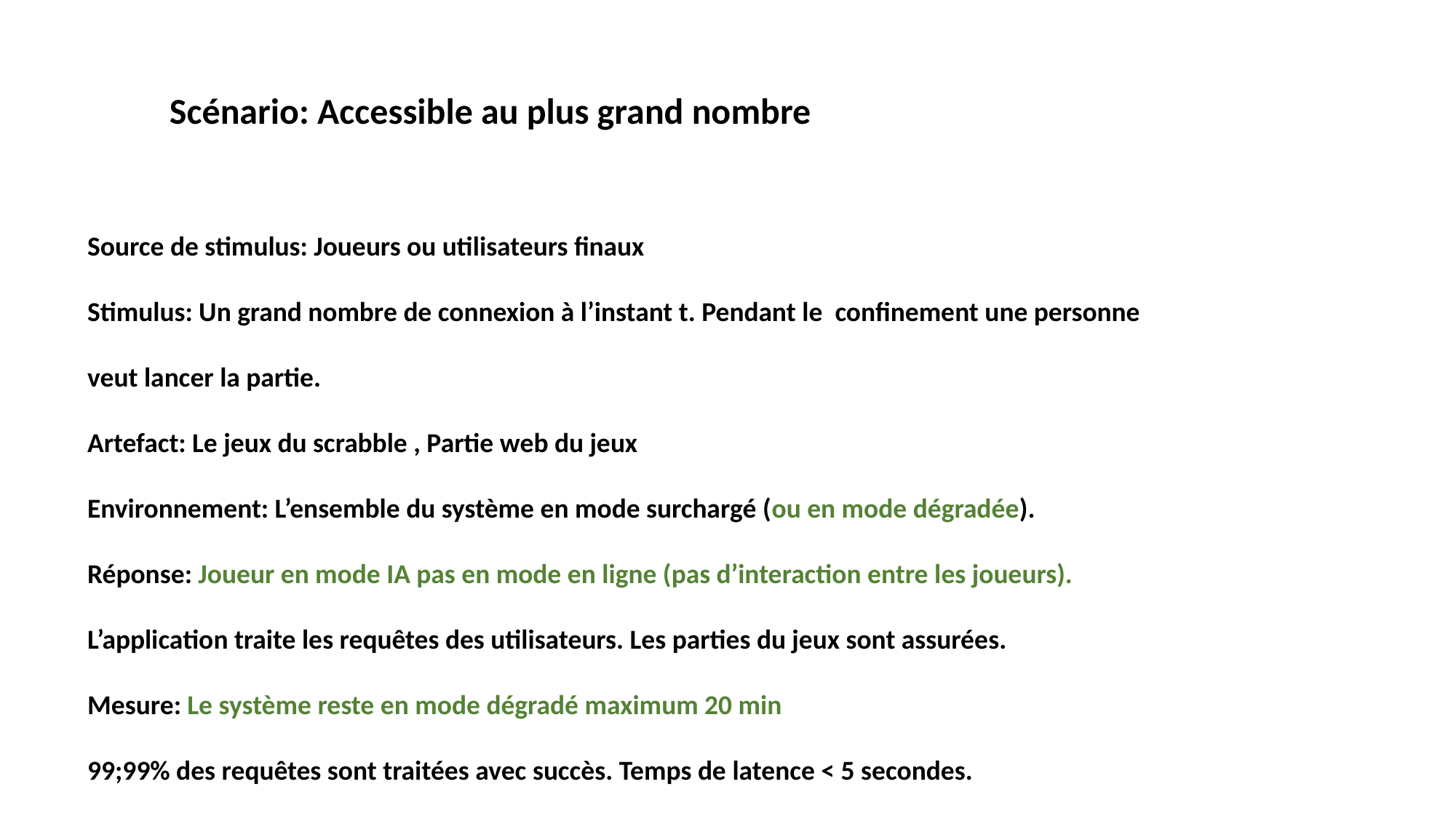

Scénario: Accessible au plus grand nombre
Source de stimulus: Joueurs ou utilisateurs finaux
Stimulus: Un grand nombre de connexion à l’instant t. Pendant le  confinement une personne veut lancer la partie.
Artefact: Le jeux du scrabble , Partie web du jeux
Environnement: L’ensemble du système en mode surchargé (ou en mode dégradée).
Réponse: Joueur en mode IA pas en mode en ligne (pas d’interaction entre les joueurs). L’application traite les requêtes des utilisateurs. Les parties du jeux sont assurées.
Mesure: Le système reste en mode dégradé maximum 20 min
99;99% des requêtes sont traitées avec succès. Temps de latence < 5 secondes.